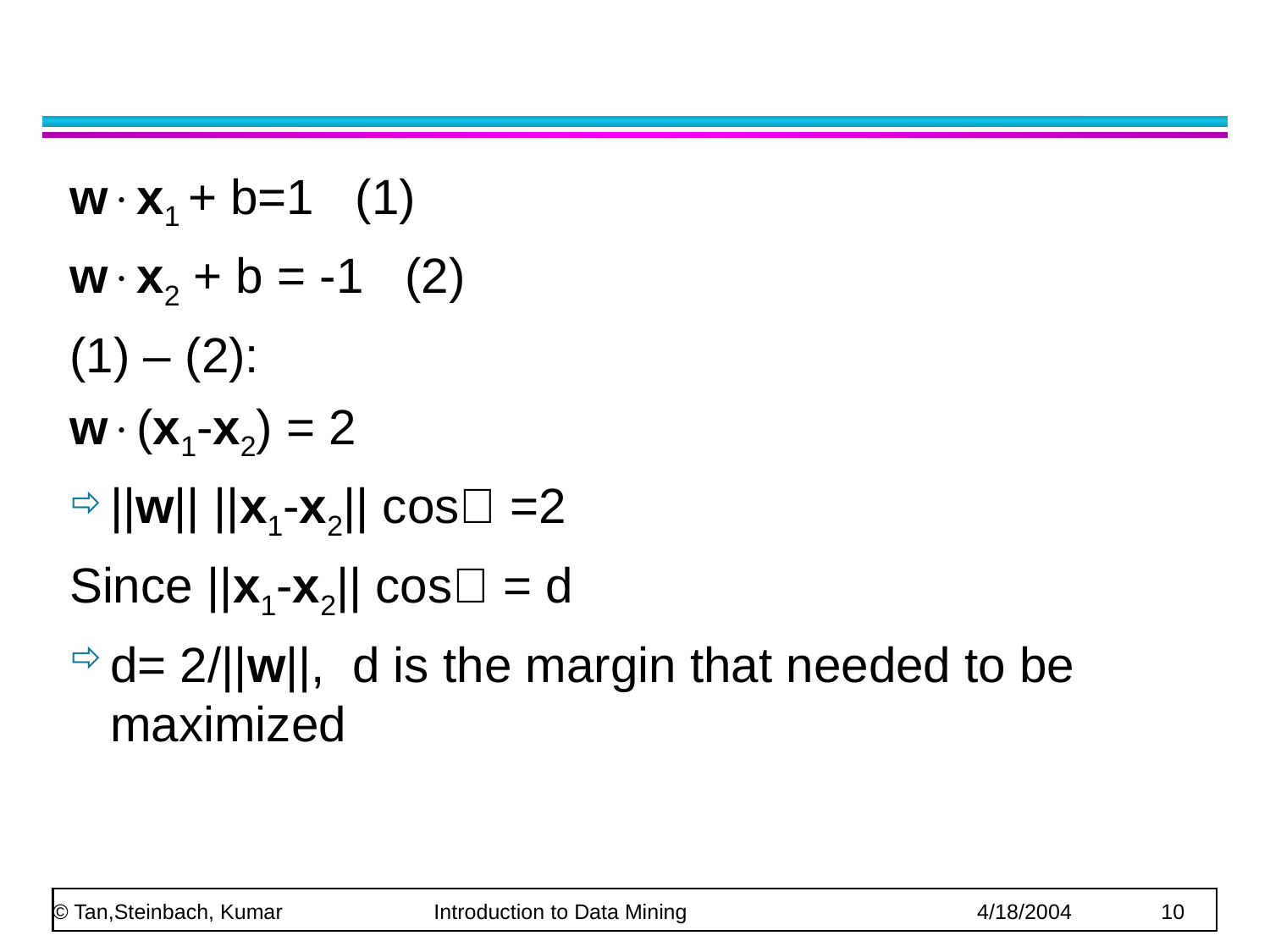

#
w⋅x1 + b=1   (1)
w⋅x2 + b = -1   (2)
(1) – (2):
w⋅(x1-x2) = 2
||w|| ||x1-x2|| cosθ =2
Since ||x1-x2|| cosθ = d
d= 2/||w||,  d is the margin that needed to be maximized